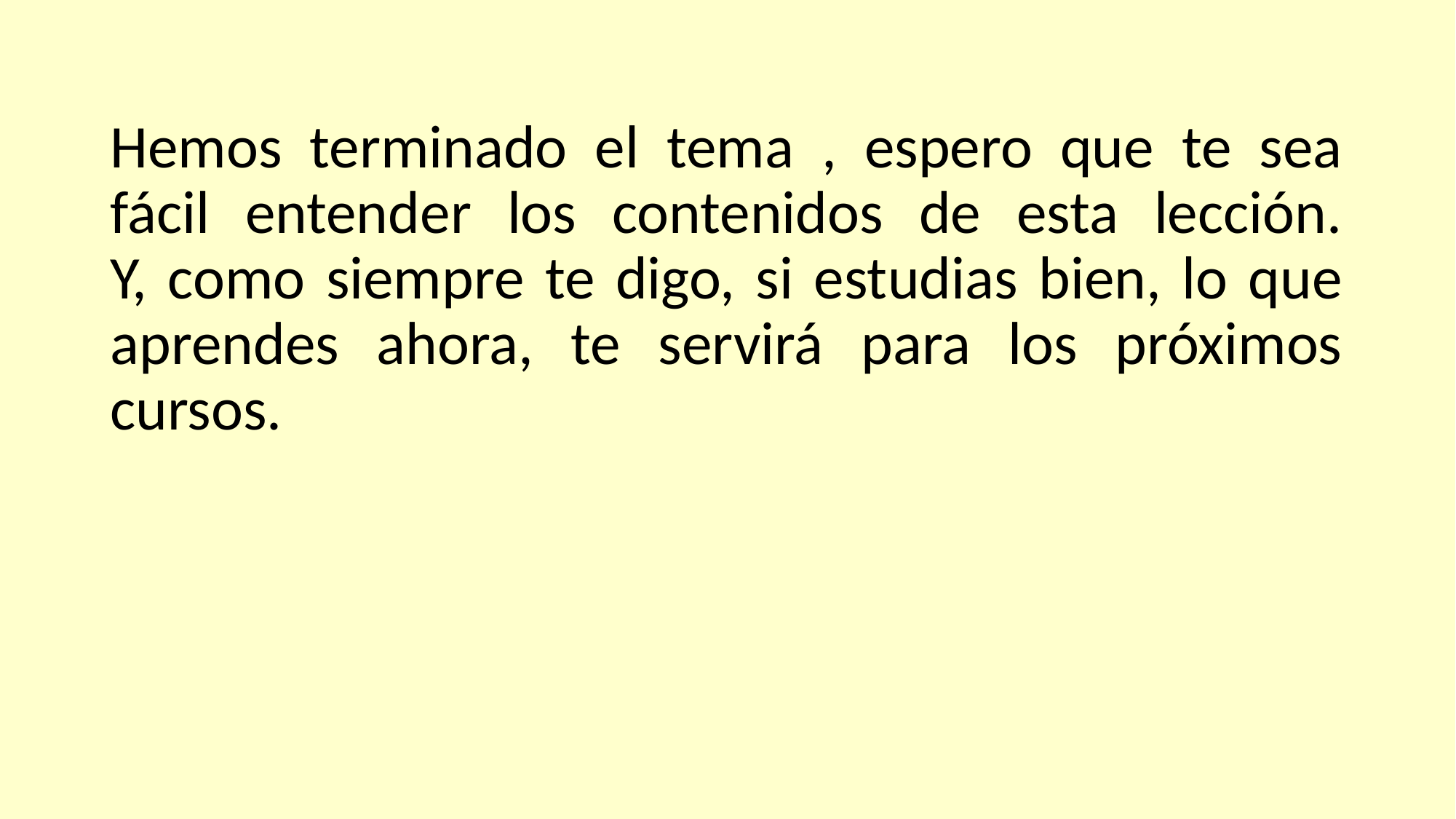

# Hemos terminado el tema , espero que te sea fácil entender los contenidos de esta lección. Y, como siempre te digo, si estudias bien, lo que aprendes ahora, te servirá para los próximos cursos.